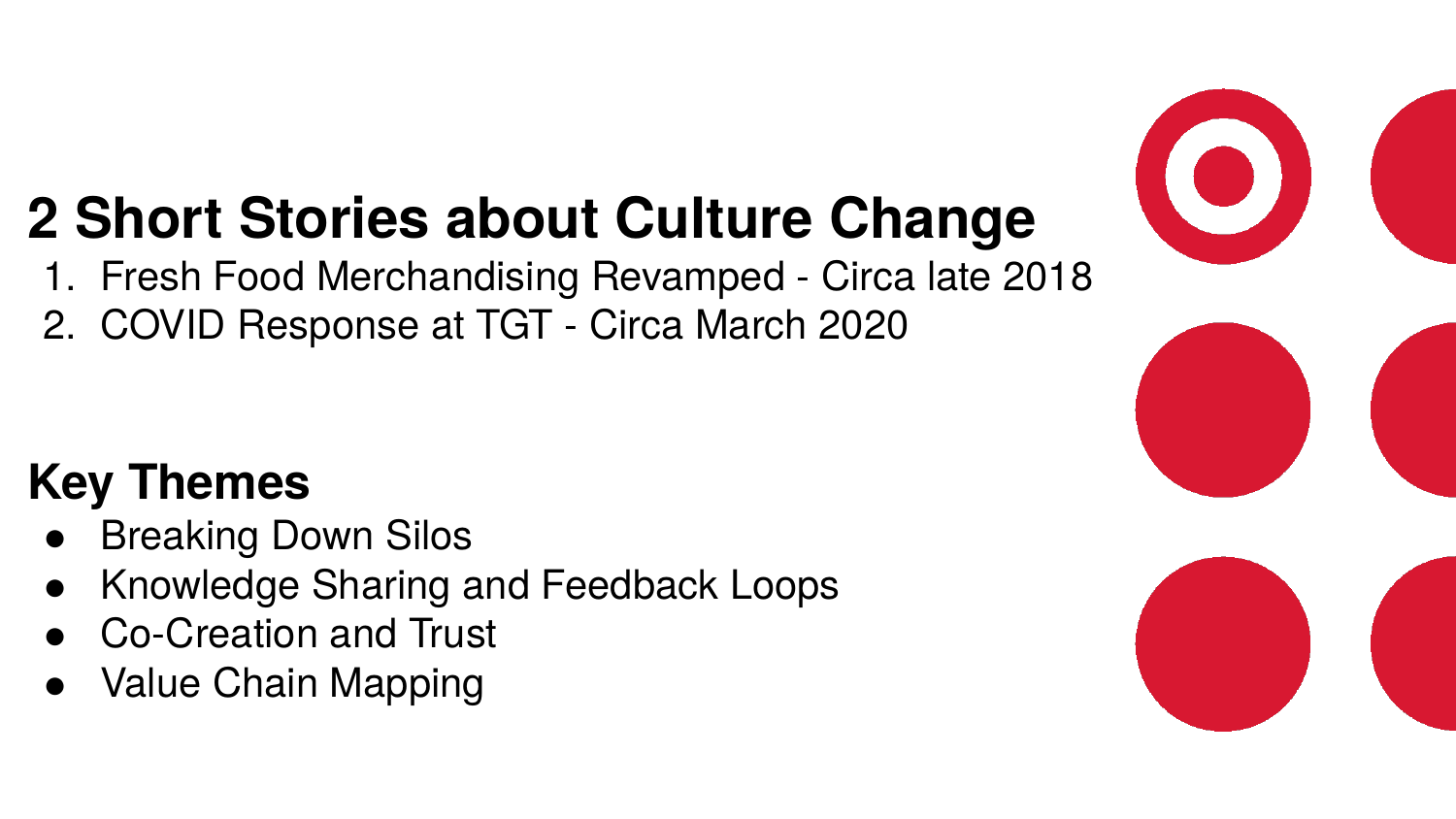

2 Short Stories about Culture Change
Fresh Food Merchandising Revamped - Circa late 2018
COVID Response at TGT - Circa March 2020

Key Themes
Breaking Down Silos
Knowledge Sharing and Feedback Loops
Co-Creation and Trust
Value Chain Mapping